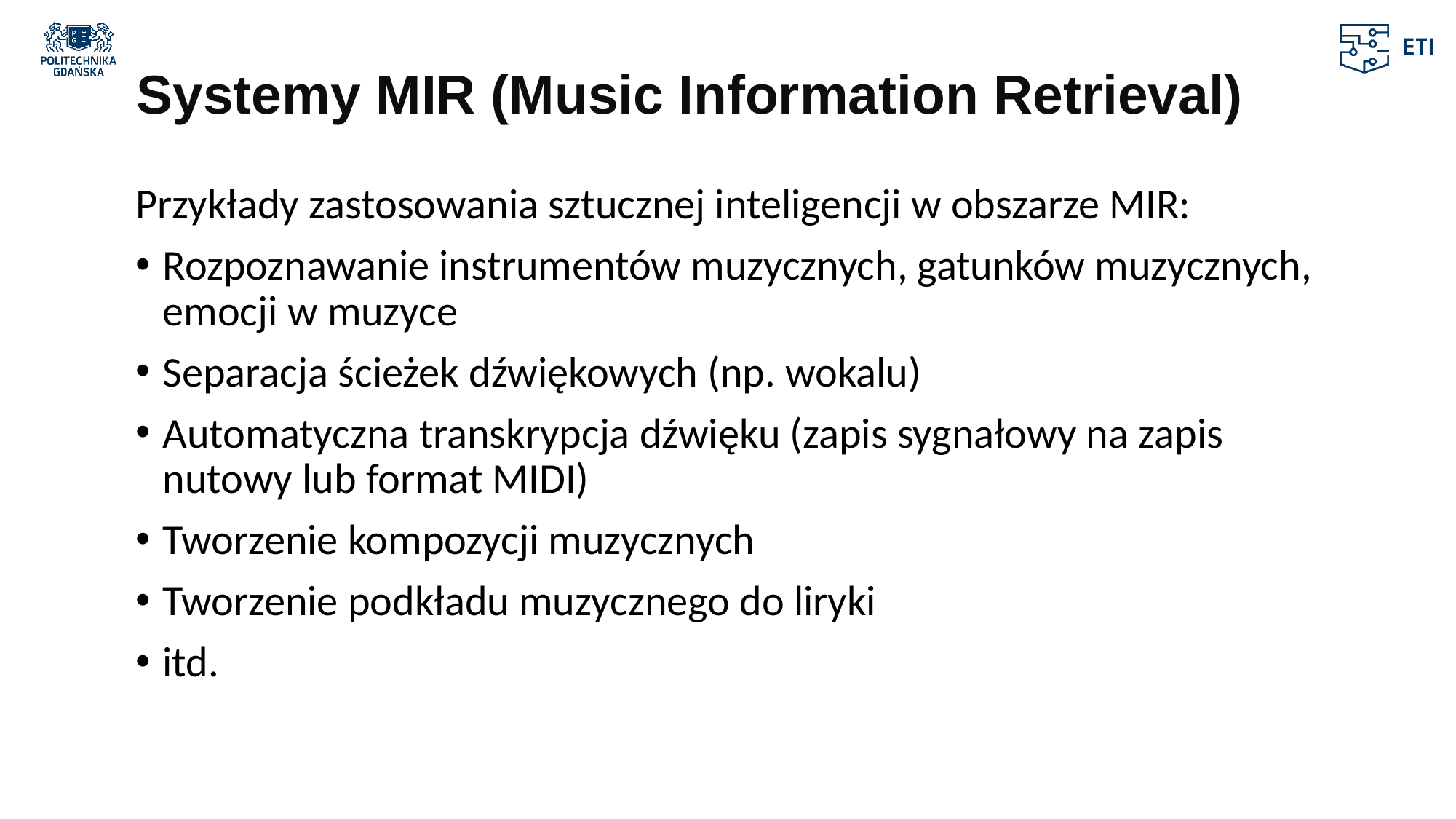

# Systemy MIR (Music Information Retrieval)
Przykłady zastosowania sztucznej inteligencji w obszarze MIR:
Rozpoznawanie instrumentów muzycznych, gatunków muzycznych, emocji w muzyce
Separacja ścieżek dźwiękowych (np. wokalu)
Automatyczna transkrypcja dźwięku (zapis sygnałowy na zapis nutowy lub format MIDI)
Tworzenie kompozycji muzycznych
Tworzenie podkładu muzycznego do liryki
itd.